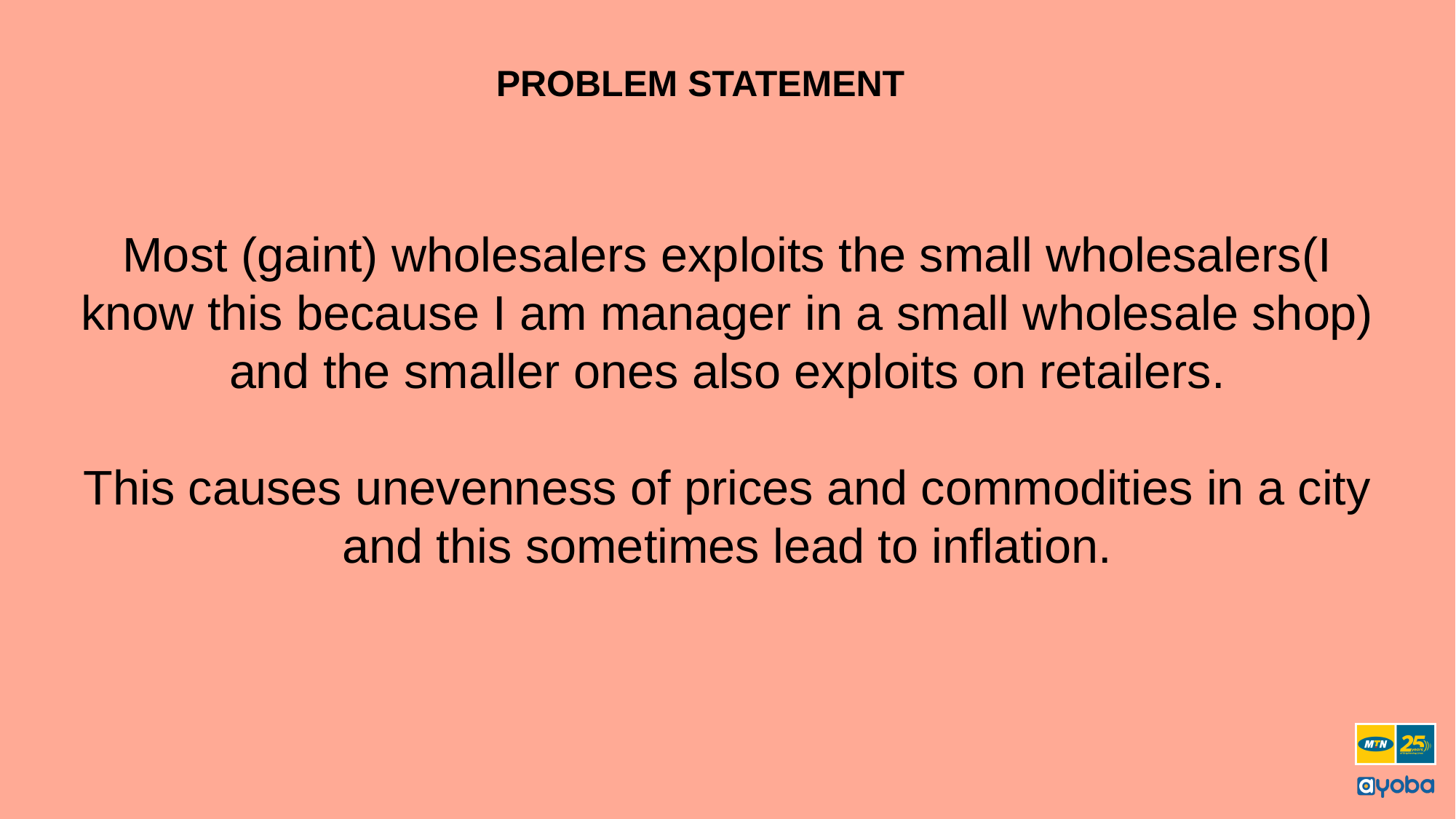

PROBLEM STATEMENT
Most (gaint) wholesalers exploits the small wholesalers(I know this because I am manager in a small wholesale shop)
and the smaller ones also exploits on retailers.

This causes unevenness of prices and commodities in a city and this sometimes lead to inflation.